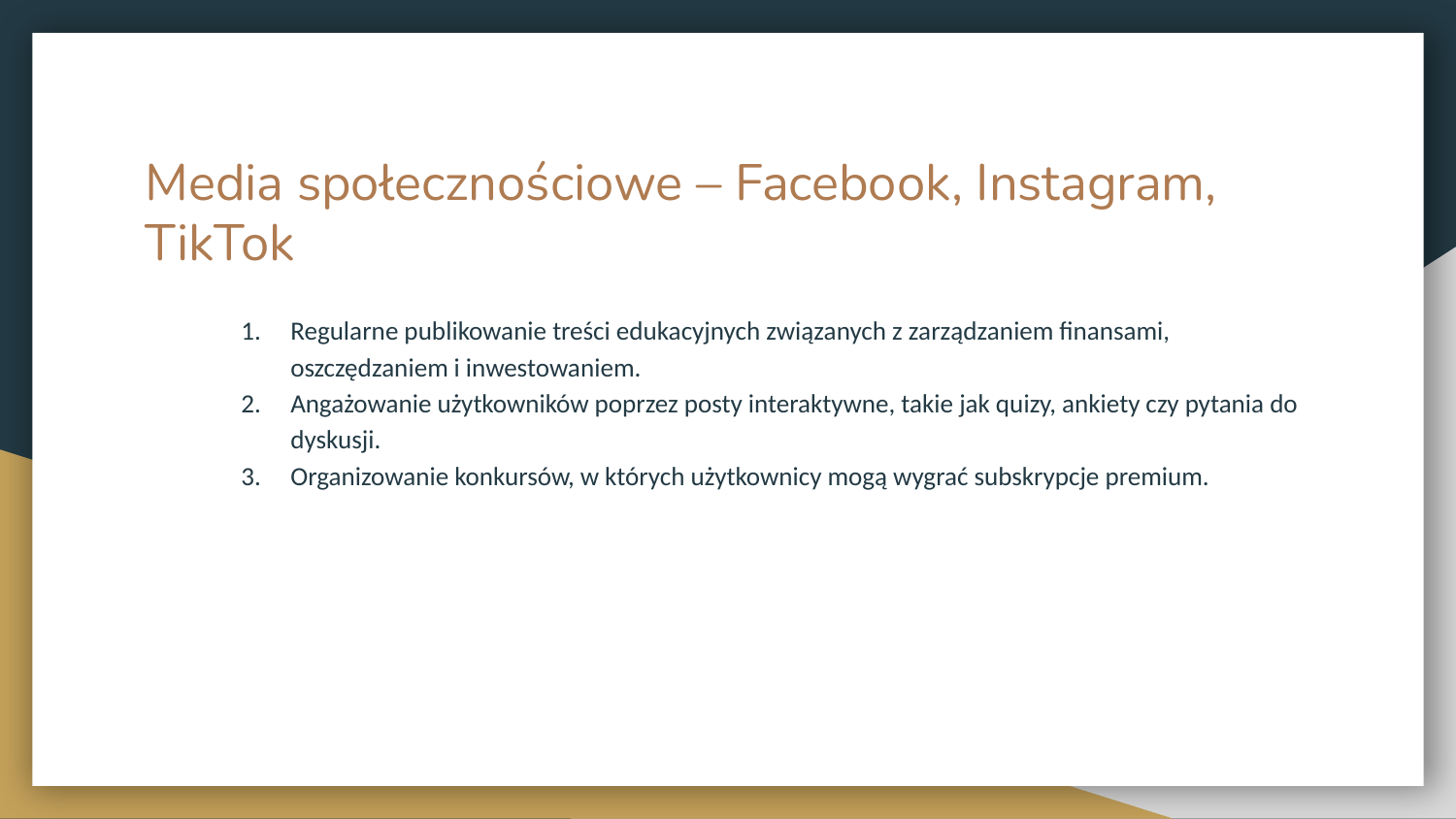

# Media społecznościowe – Facebook, Instagram, TikTok
Regularne publikowanie treści edukacyjnych związanych z zarządzaniem finansami, oszczędzaniem i inwestowaniem.
Angażowanie użytkowników poprzez posty interaktywne, takie jak quizy, ankiety czy pytania do dyskusji.
Organizowanie konkursów, w których użytkownicy mogą wygrać subskrypcje premium.